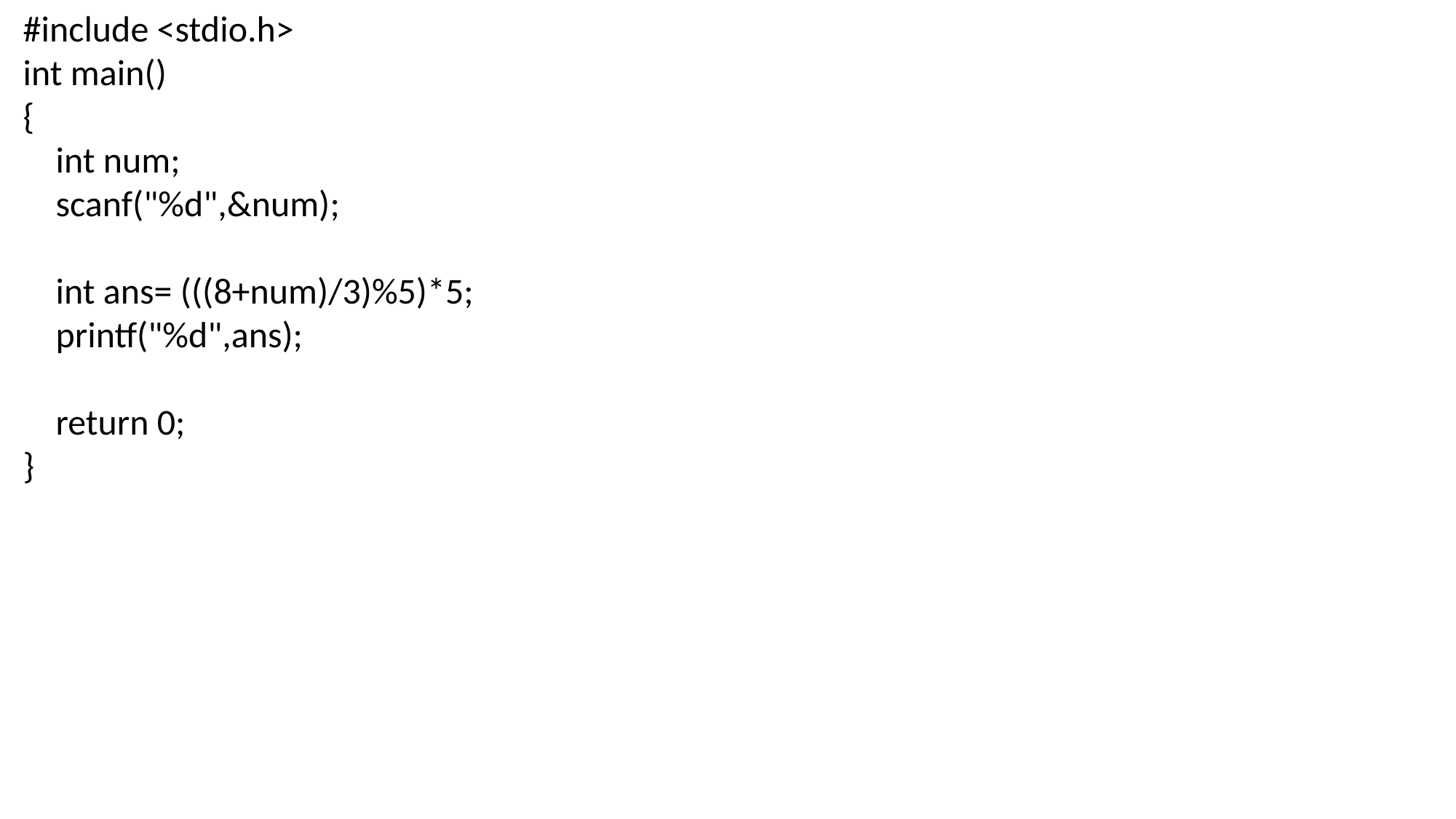

#include <stdio.h>
int main()
{
    int num;
    scanf("%d",&num);

    int ans= (((8+num)/3)%5)*5;
    printf("%d",ans);

    return 0;
}